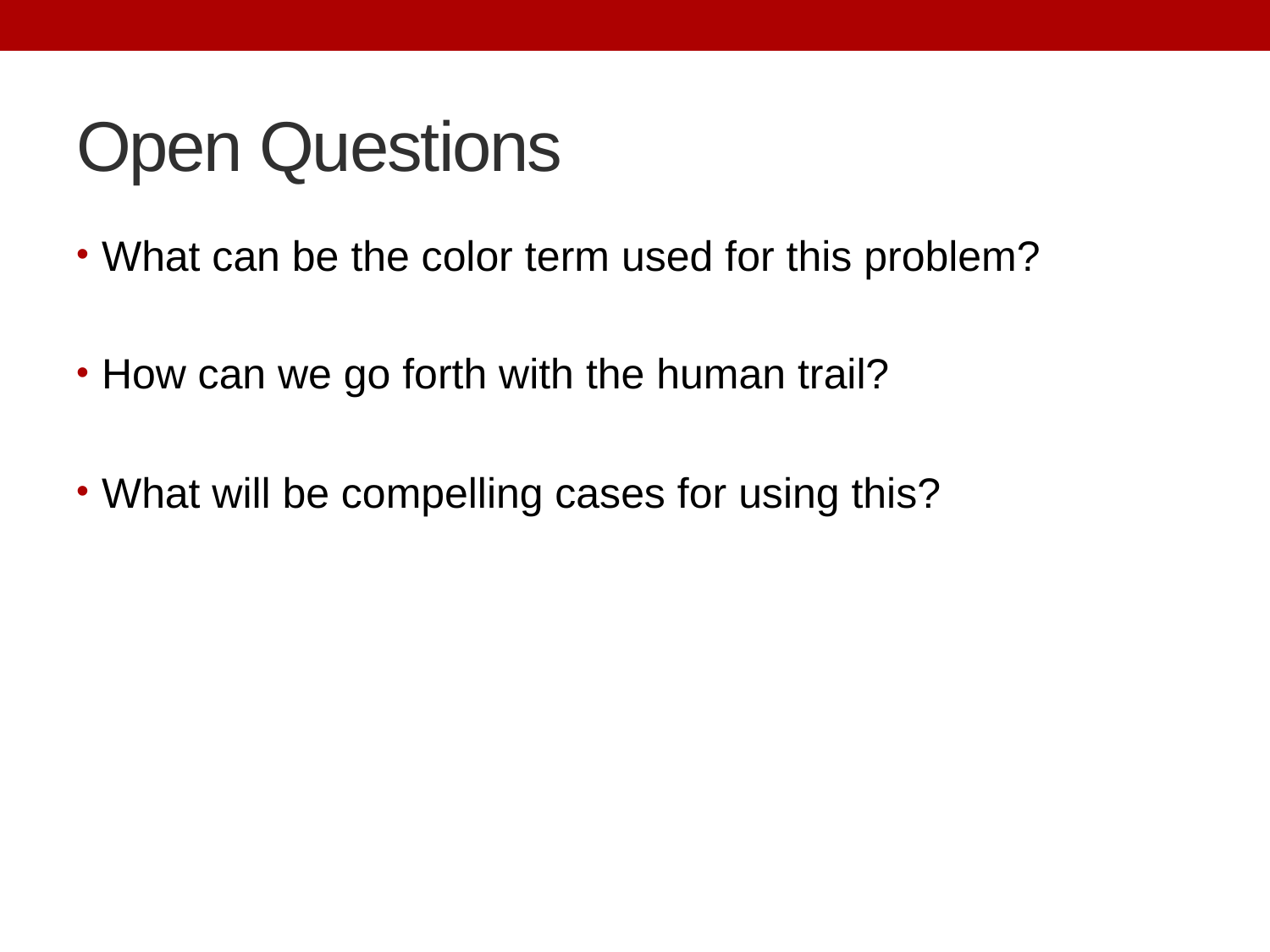

# Open Questions
What can be the color term used for this problem?

How can we go forth with the human trail?

What will be compelling cases for using this?